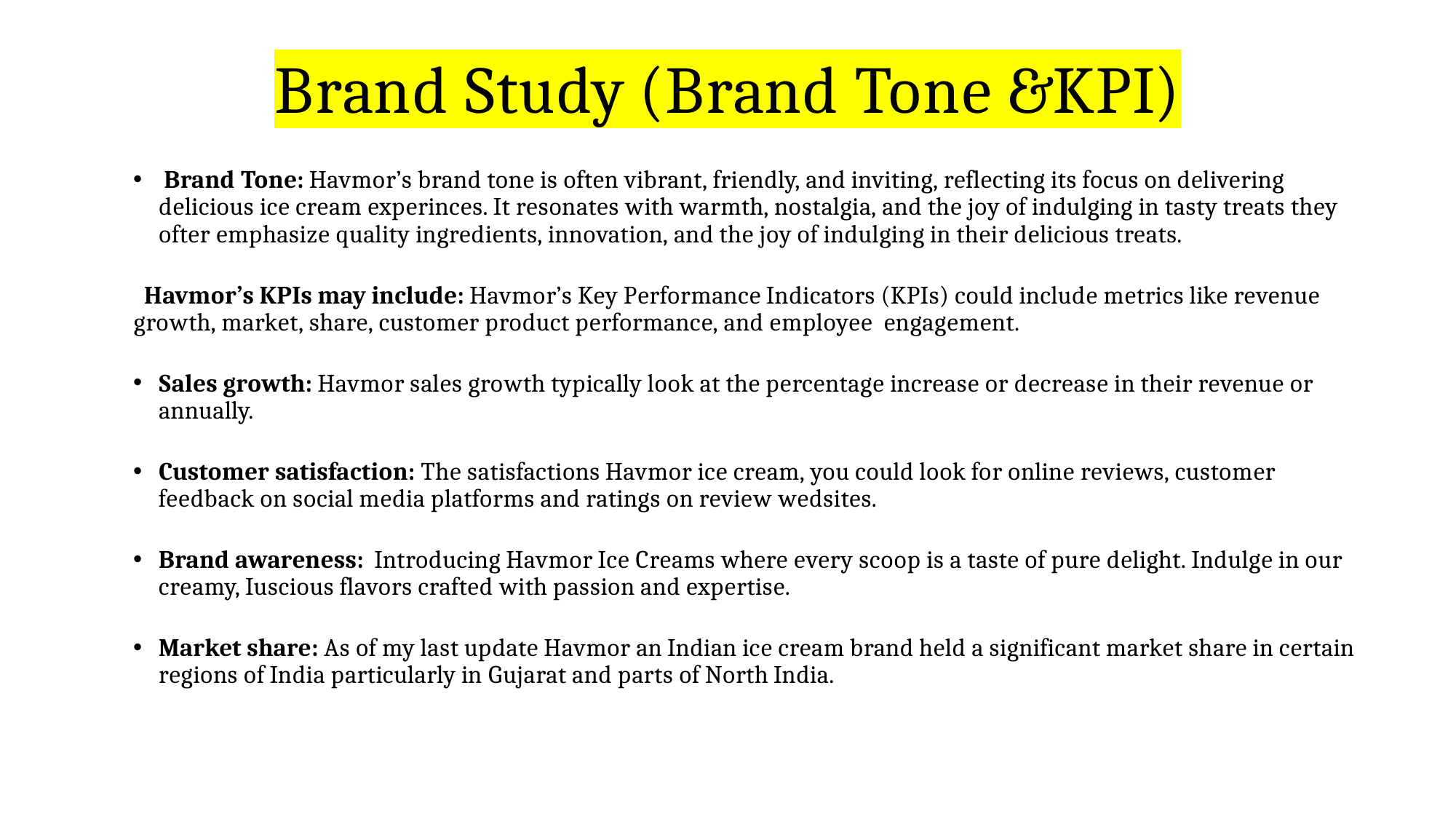

# Brand Study (Brand Tone &KPI)
 Brand Tone: Havmor’s brand tone is often vibrant, friendly, and inviting, reflecting its focus on delivering delicious ice cream experinces. It resonates with warmth, nostalgia, and the joy of indulging in tasty treats they ofter emphasize quality ingredients, innovation, and the joy of indulging in their delicious treats.

  Havmor’s KPIs may include: Havmor’s Key Performance Indicators (KPIs) could include metrics like revenue growth, market, share, customer product performance, and employee  engagement.

Sales growth: Havmor sales growth typically look at the percentage increase or decrease in their revenue or annually.

Customer satisfaction: The satisfactions Havmor ice cream, you could look for online reviews, customer feedback on social media platforms and ratings on review wedsites.

Brand awareness:  Introducing Havmor Ice Creams where every scoop is a taste of pure delight. Indulge in our creamy, Iuscious flavors crafted with passion and expertise.

Market share: As of my last update Havmor an Indian ice cream brand held a significant market share in certain regions of India particularly in Gujarat and parts of North India.